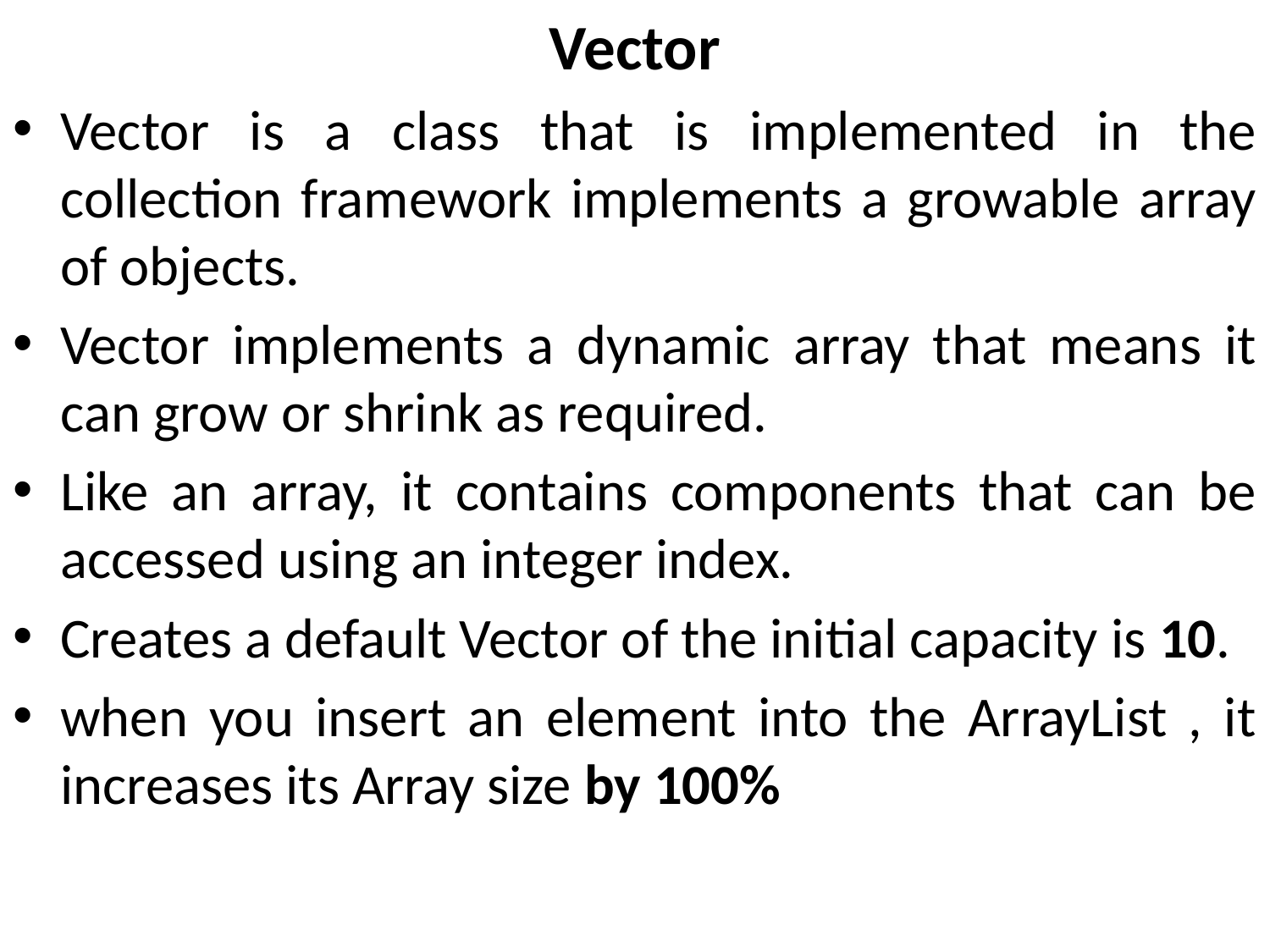

Vector
Vector is a class that is implemented in the collection framework implements a growable array of objects.
Vector implements a dynamic array that means it can grow or shrink as required.
Like an array, it contains components that can be accessed using an integer index.
Creates a default Vector of the initial capacity is 10.
when you insert an element into the ArrayList , it increases its Array size by 100%